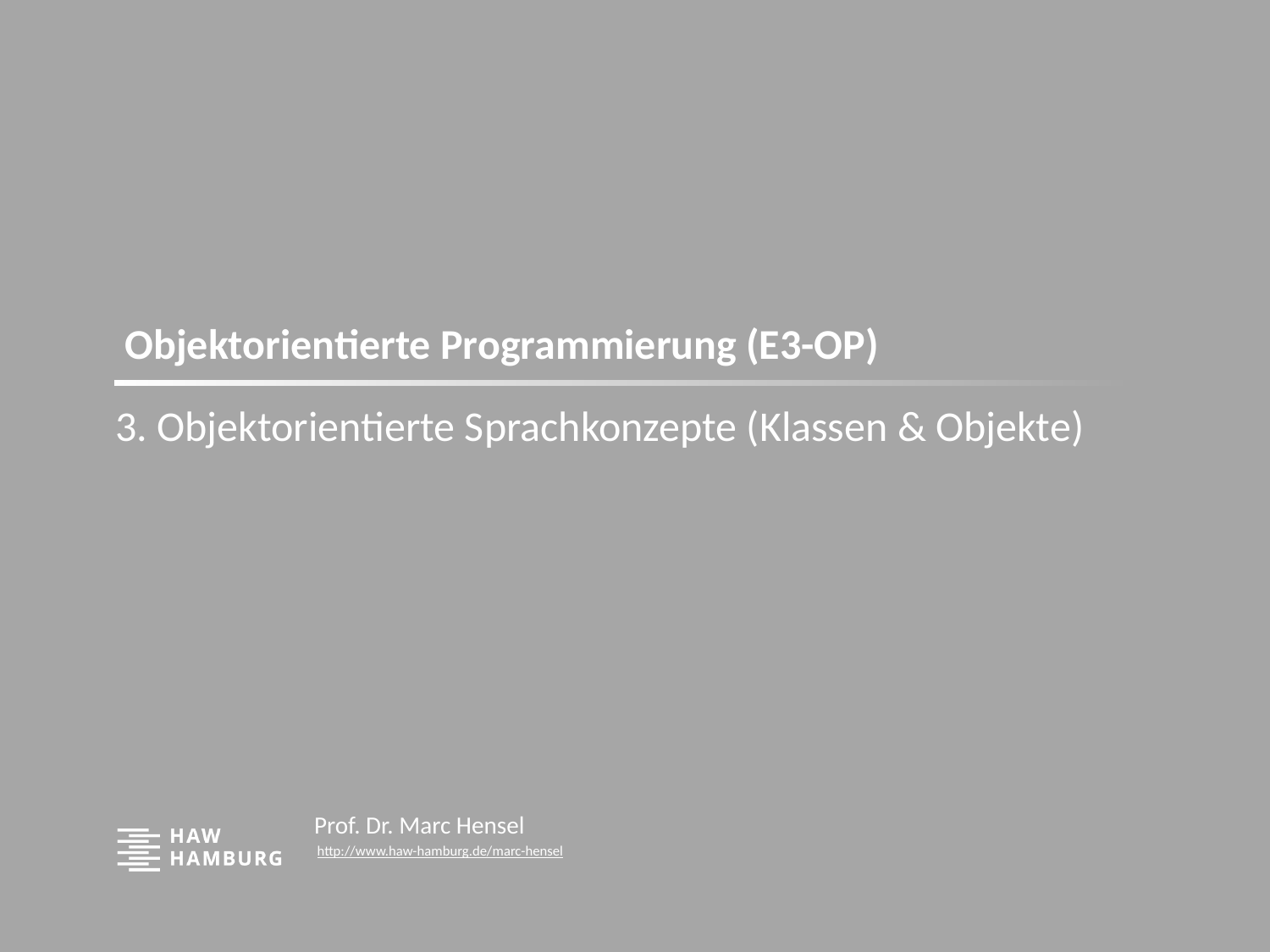

# Objektorientierte Programmierung (E3-OP)
3. Objektorientierte Sprachkonzepte (Klassen & Objekte)

	             Prof. Dr. Marc Hensel
	                        http://www.haw-hamburg.de/marc-hensel